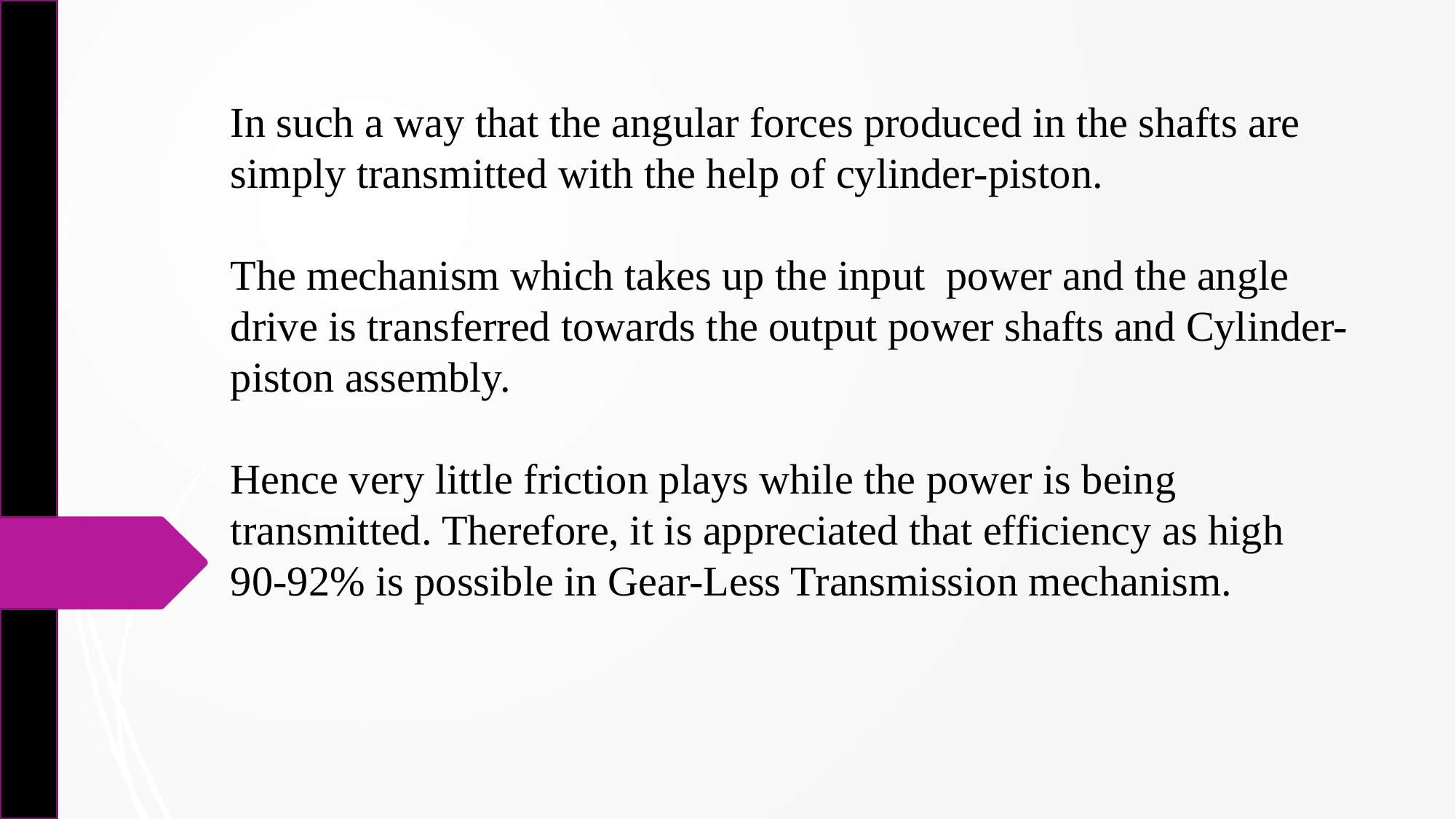

# In such a way that the angular forces produced in the shafts are simply transmitted with the help of cylinder-piston. The mechanism which takes up the input  power and the angle drive is transferred towards the output power shafts and Cylinder-piston assembly. Hence very little friction plays while the power is being transmitted. Therefore, it is appreciated that efficiency as high 90-92% is possible in Gear-Less Transmission mechanism.